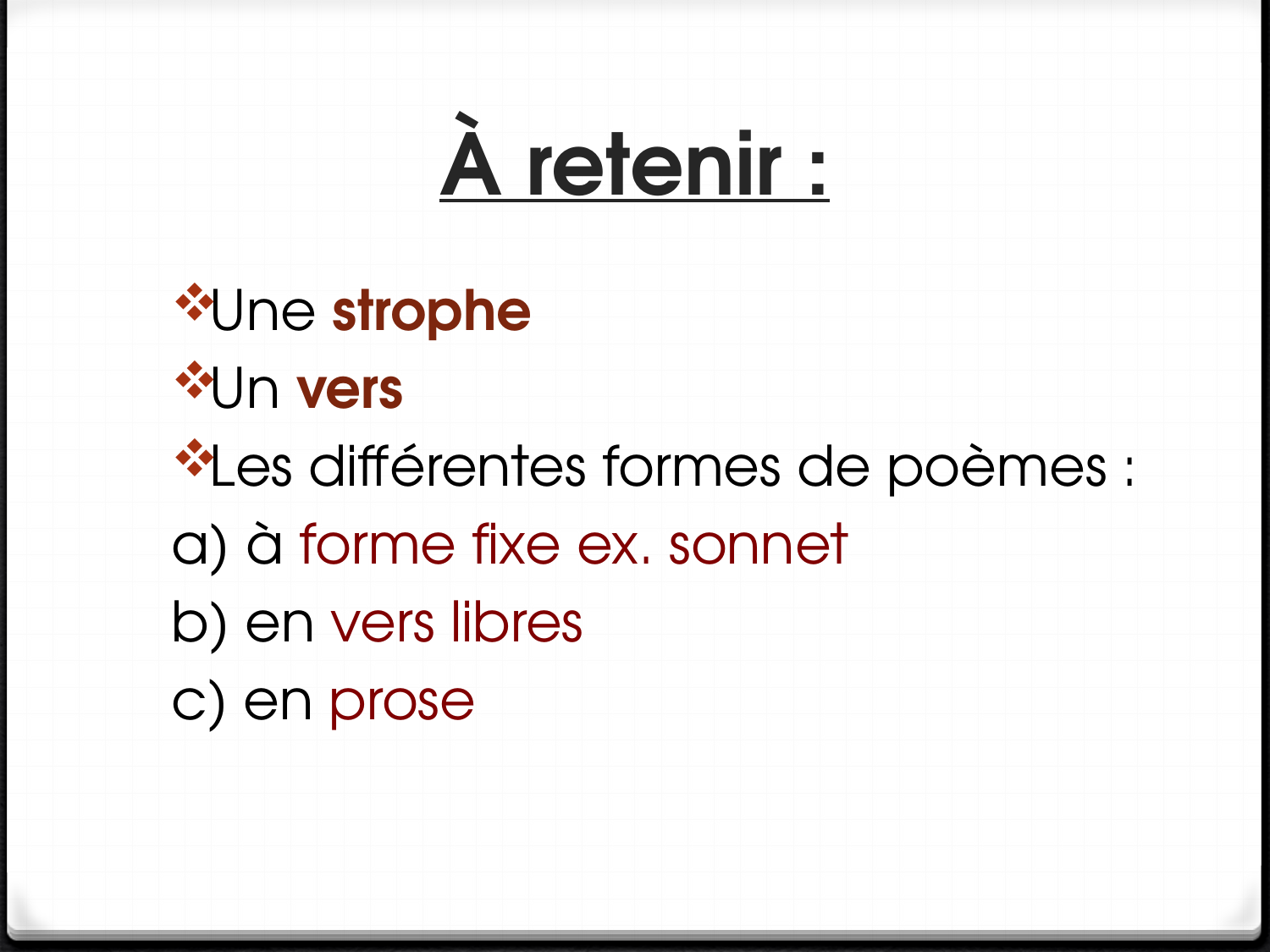

# À retenir :

Une strophe
Un vers
Les différentes formes de poèmes :
		a) à forme fixe ex. sonnet
		b) en vers libres
		c) en prose